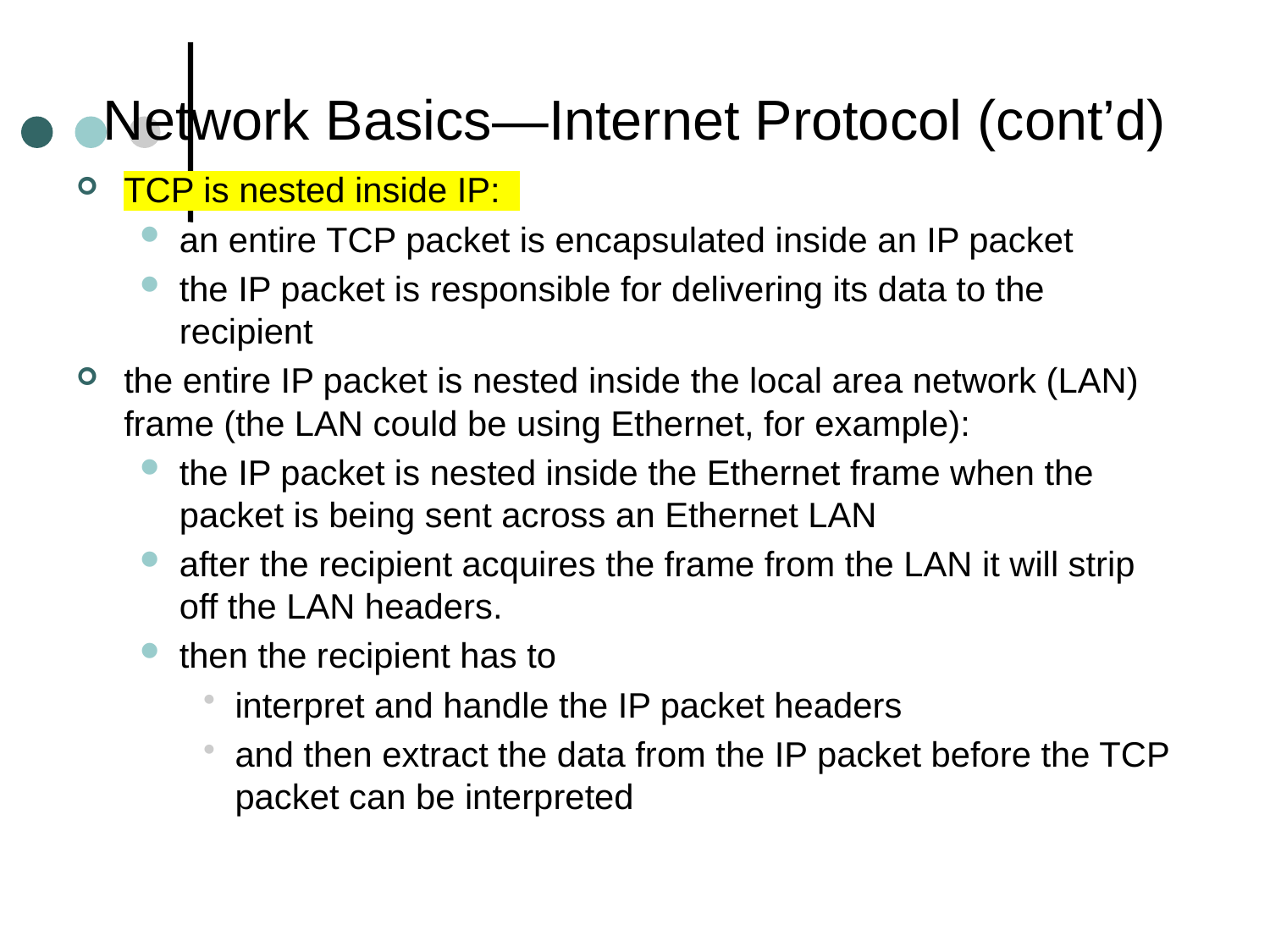

# Network Basics—Internet Protocol (cont’d)
TCP is nested inside IP:
an entire TCP packet is encapsulated inside an IP packet
the IP packet is responsible for delivering its data to the recipient
the entire IP packet is nested inside the local area network (LAN) frame (the LAN could be using Ethernet, for example):
the IP packet is nested inside the Ethernet frame when the packet is being sent across an Ethernet LAN
after the recipient acquires the frame from the LAN it will strip off the LAN headers.
then the recipient has to
interpret and handle the IP packet headers
and then extract the data from the IP packet before the TCP packet can be interpreted